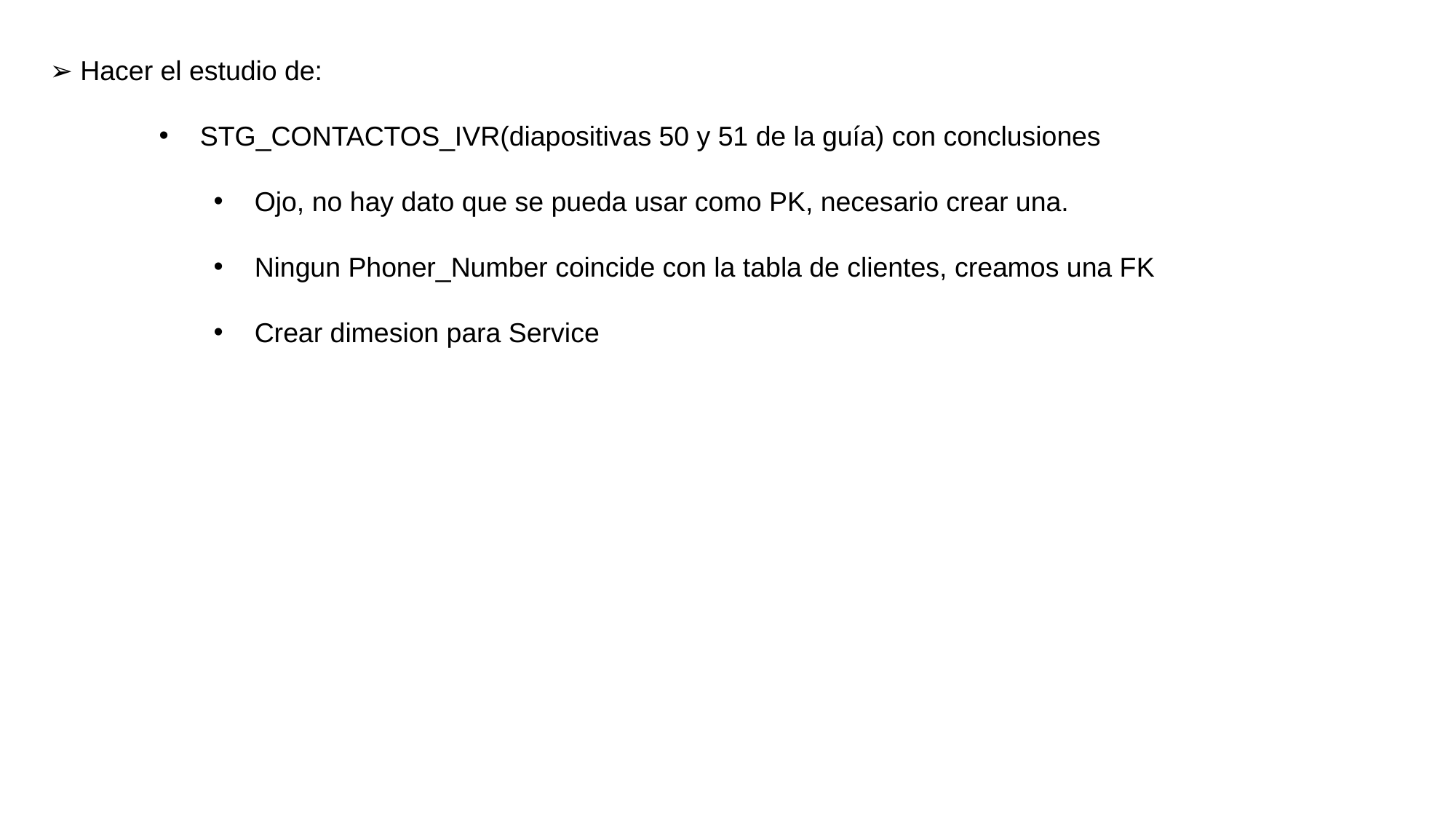

➢ Hacer el estudio de:

STG_CONTACTOS_IVR(diapositivas 50 y 51 de la guía) con conclusiones

Ojo, no hay dato que se pueda usar como PK, necesario crear una.

Ningun Phoner_Number coincide con la tabla de clientes, creamos una FK

Crear dimesion para Service